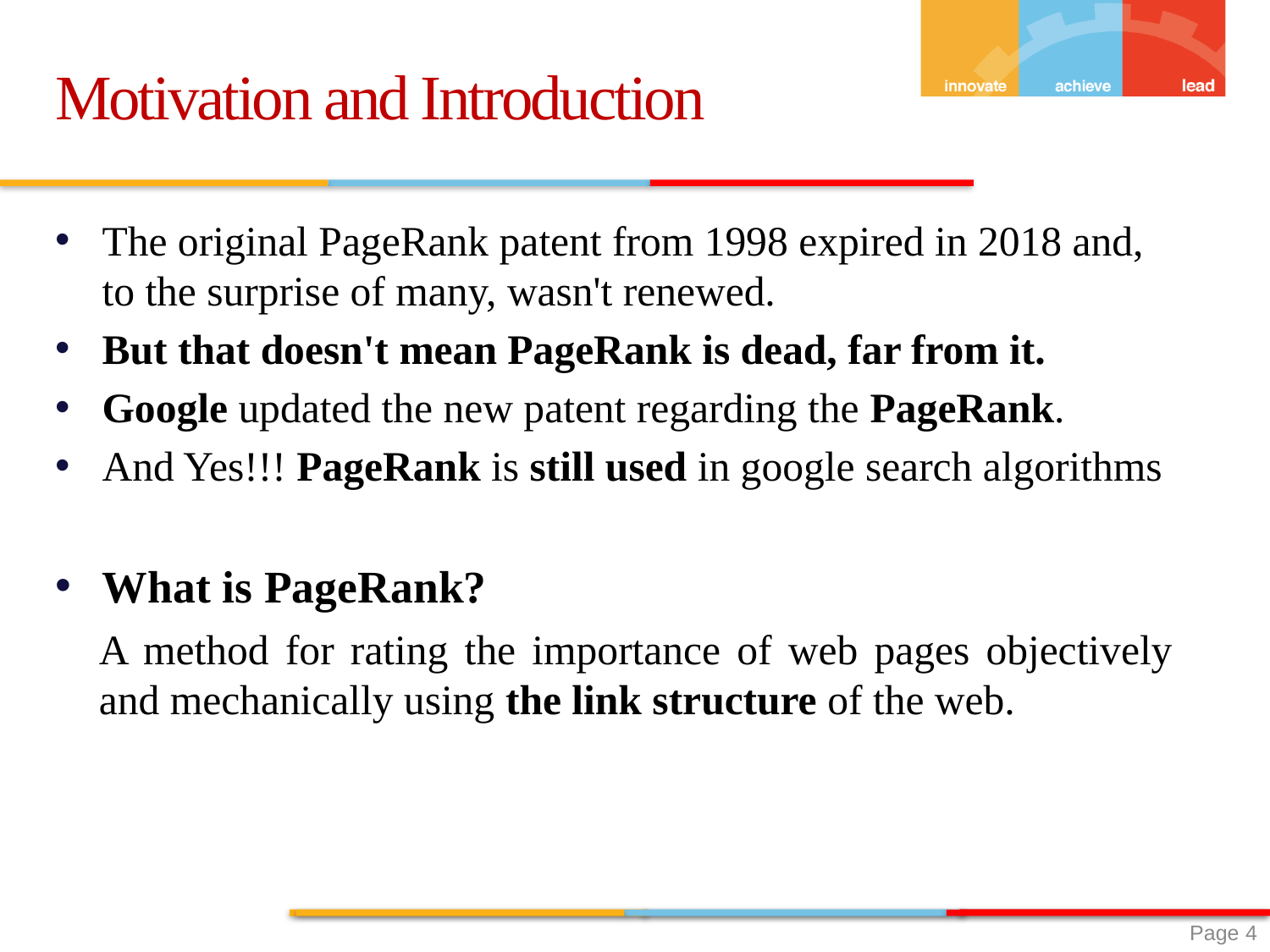

Motivation and Introduction
The original PageRank patent from 1998 expired in 2018 and, to the surprise of many, wasn't renewed.
But that doesn't mean PageRank is dead, far from it.
Google updated the new patent regarding the PageRank.
And Yes!!! PageRank is still used in google search algorithms

What is PageRank?
	A method for rating the importance of web pages objectively and mechanically using the link structure of the web.

 Page 4